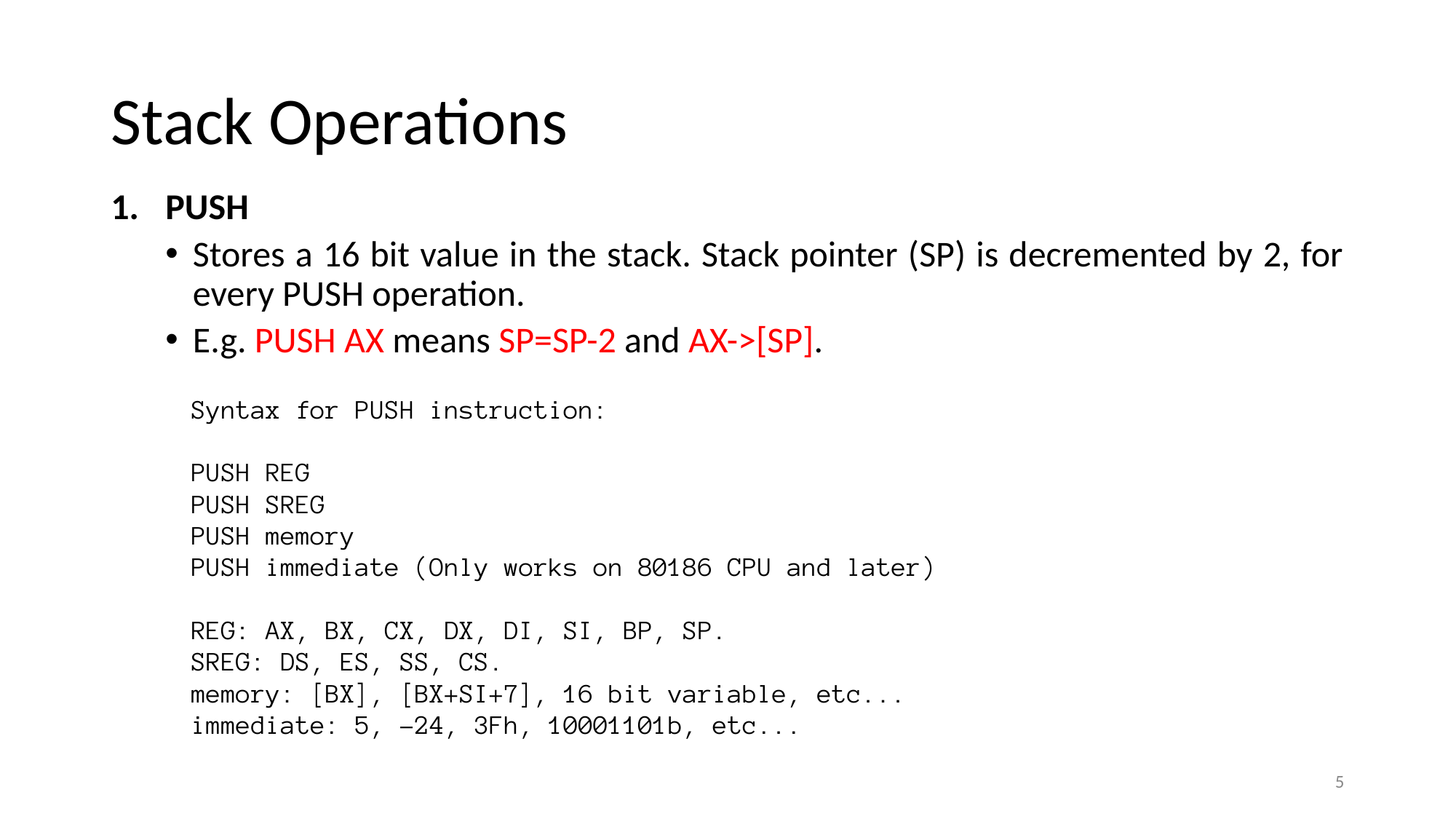

# Stack Operations
PUSH
Stores a 16 bit value in the stack. Stack pointer (SP) is decremented by 2, for every PUSH operation.
E.g. PUSH AX means SP=SP-2 and AX->[SP].

Syntax for PUSH instruction:

PUSH REG
PUSH SREG
PUSH memory
PUSH immediate (Only works on 80186 CPU and later)

REG: AX, BX, CX, DX, DI, SI, BP, SP.
SREG: DS, ES, SS, CS.
memory: [BX], [BX+SI+7], 16 bit variable, etc...
immediate: 5, -24, 3Fh, 10001101b, etc...
5